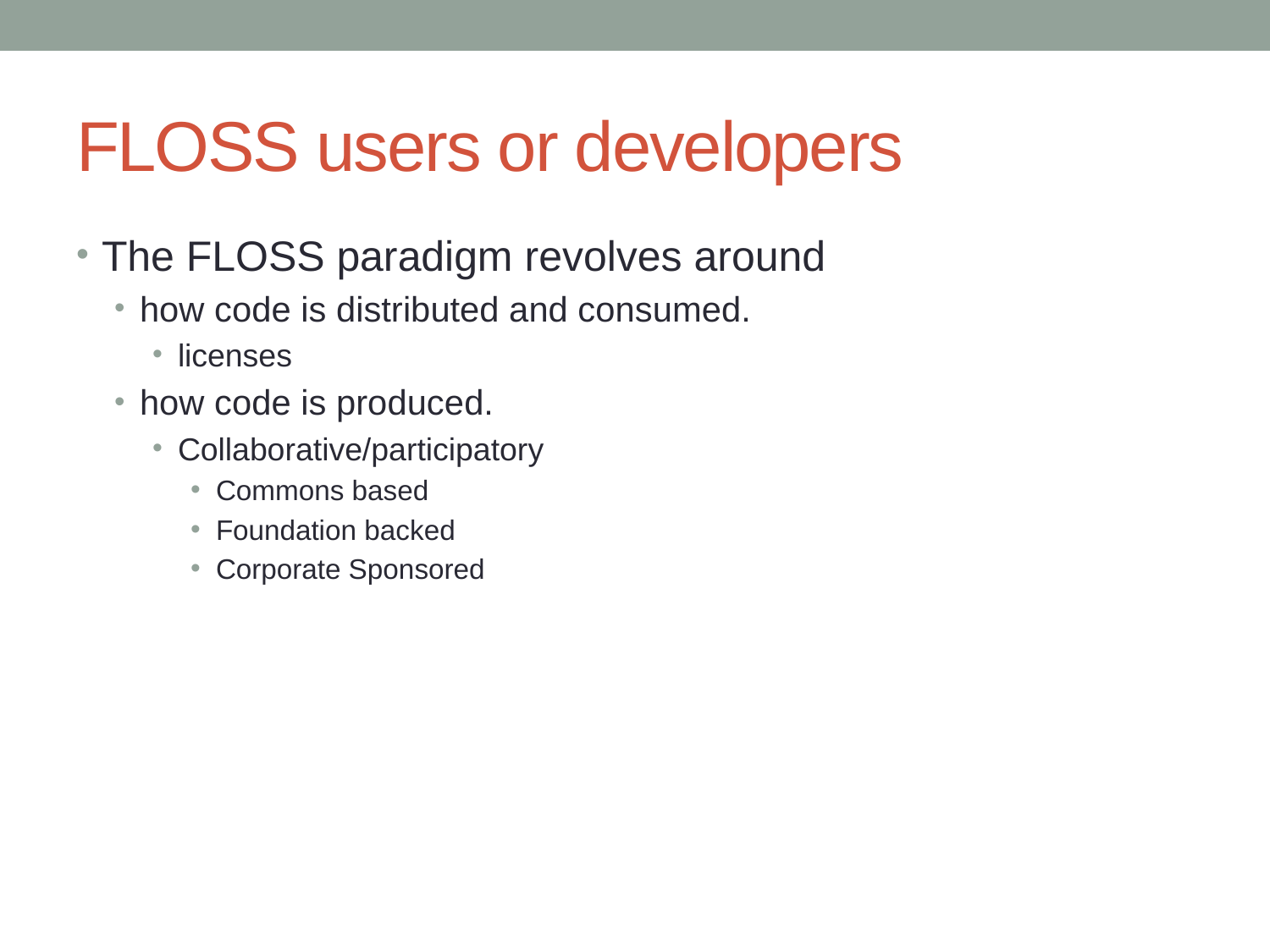

# FLOSS users or developers
The FLOSS paradigm revolves around
how code is distributed and consumed.
licenses
how code is produced.
Collaborative/participatory
Commons based
Foundation backed
Corporate Sponsored